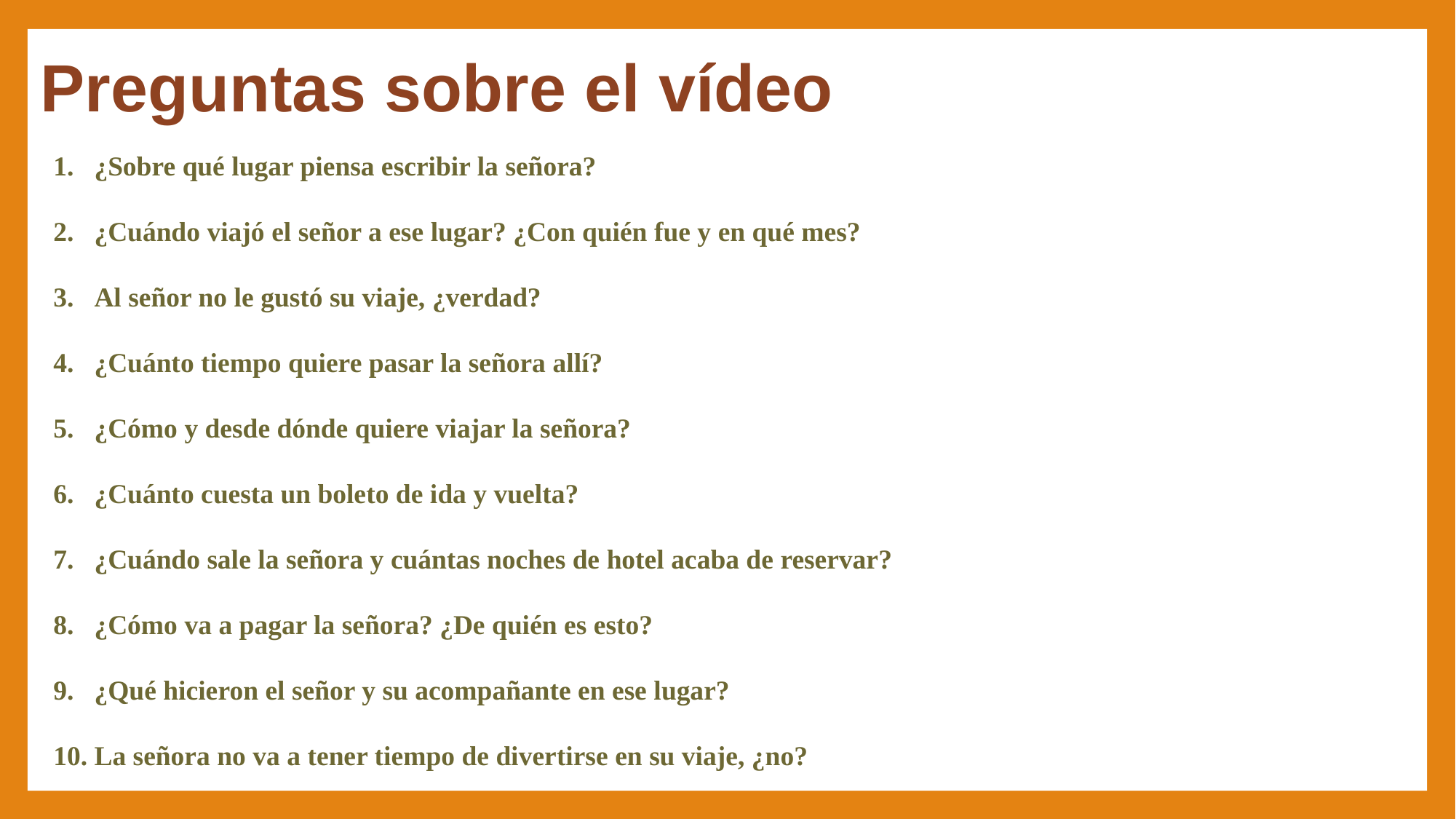

# Preguntas sobre el vídeo

¿Sobre qué lugar piensa escribir la señora?

¿Cuándo viajó el señor a ese lugar? ¿Con quién fue y en qué mes?

Al señor no le gustó su viaje, ¿verdad?

¿Cuánto tiempo quiere pasar la señora allí?

¿Cómo y desde dónde quiere viajar la señora?

¿Cuánto cuesta un boleto de ida y vuelta?

¿Cuándo sale la señora y cuántas noches de hotel acaba de reservar?

¿Cómo va a pagar la señora? ¿De quién es esto?

¿Qué hicieron el señor y su acompañante en ese lugar?

La señora no va a tener tiempo de divertirse en su viaje, ¿no?